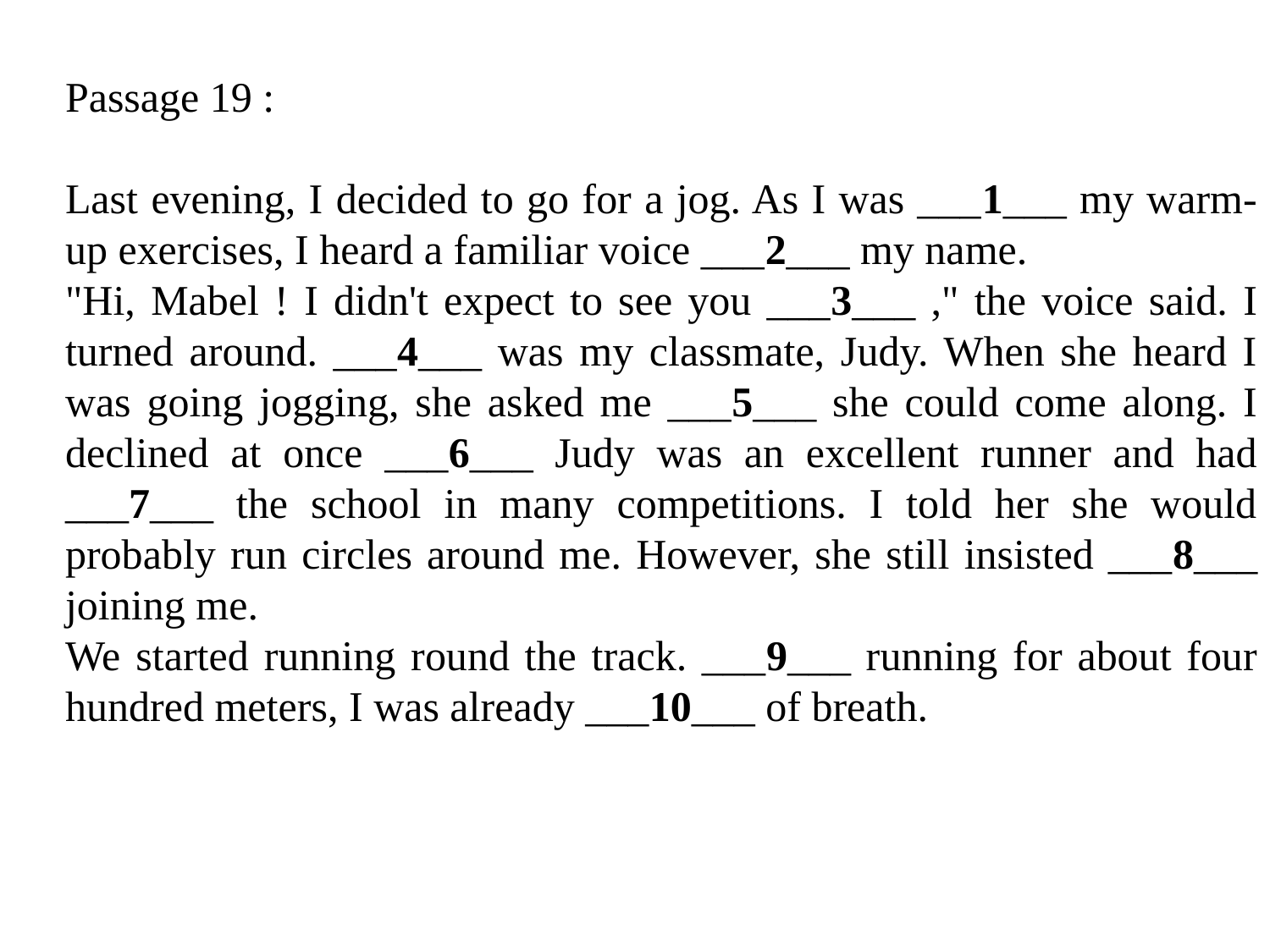

Passage 19 :

Last evening, I decided to go for a jog. As I was ___1___ my warm-up exercises, I heard a familiar voice ___2___ my name.
"Hi, Mabel ! I didn't expect to see you ___3___ ," the voice said. I turned around. ___4___ was my classmate, Judy. When she heard I was going jogging, she asked me ___5___ she could come along. I declined at once ___6___ Judy was an excellent runner and had ___7___ the school in many competitions. I told her she would probably run circles around me. However, she still insisted ___8___ joining me.
We started running round the track. ___9___ running for about four hundred meters, I was already ___10___ of breath.